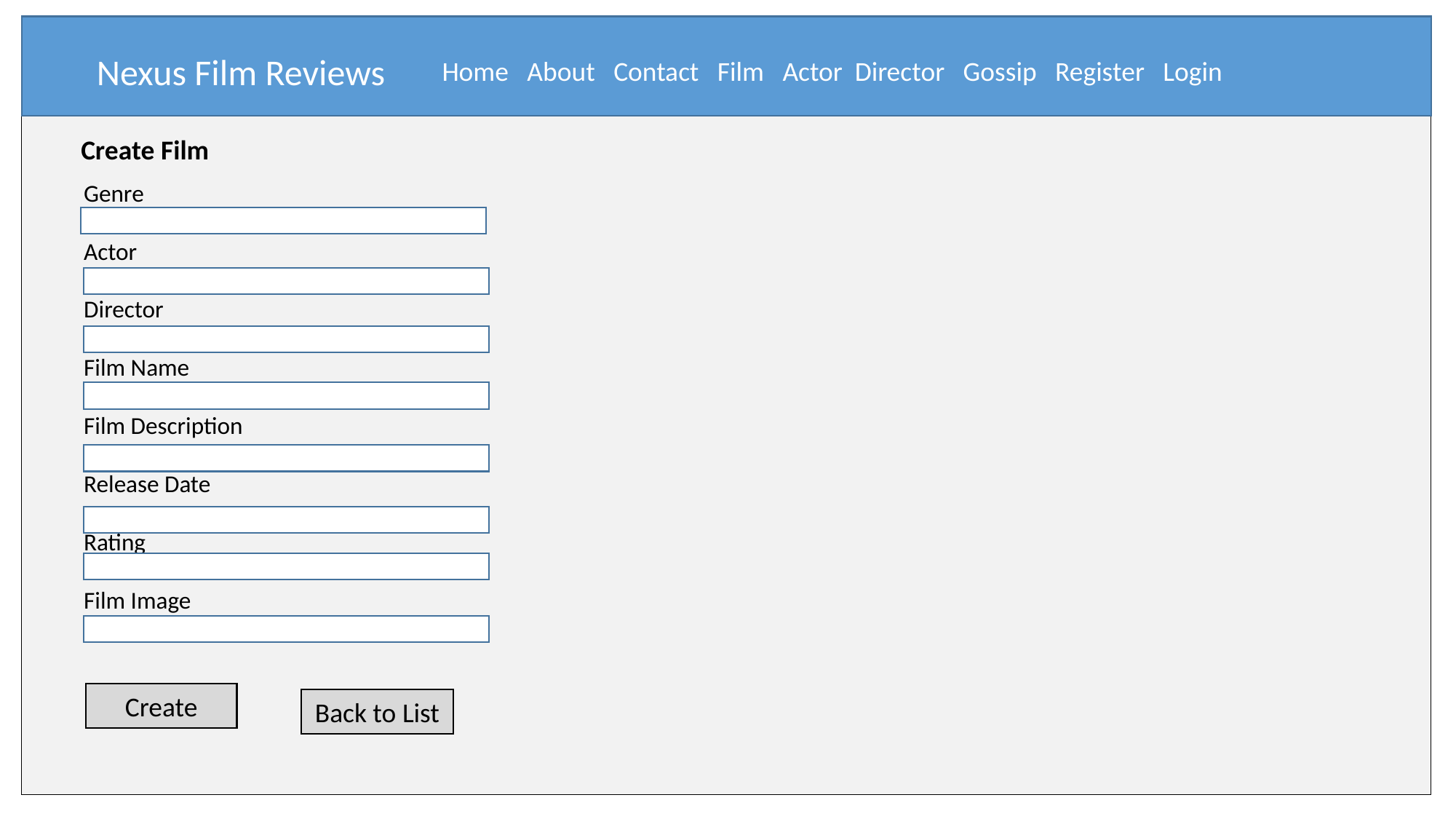

Nexus Film Reviews
Home   About   Contact   Film   Actor  Director   Gossip   Register   Login
Create Film
Genre

Actor

Director

Film Name

Film Description

Release Date

Rating

Film Image

Create
Back to List